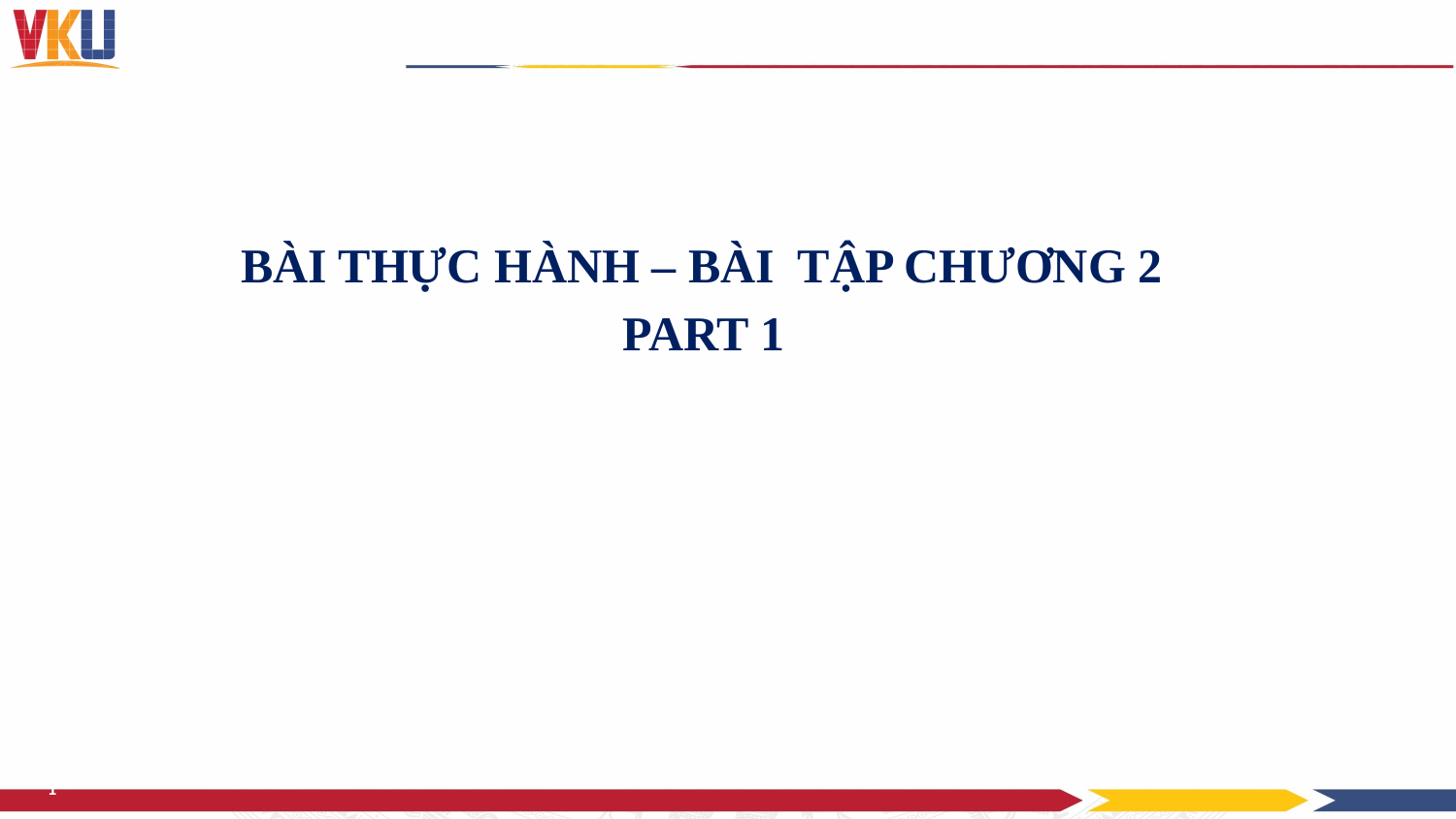

BÀI THỰC HÀNH – BÀI  TẬP CHƯƠNG 2
 PART 1
1